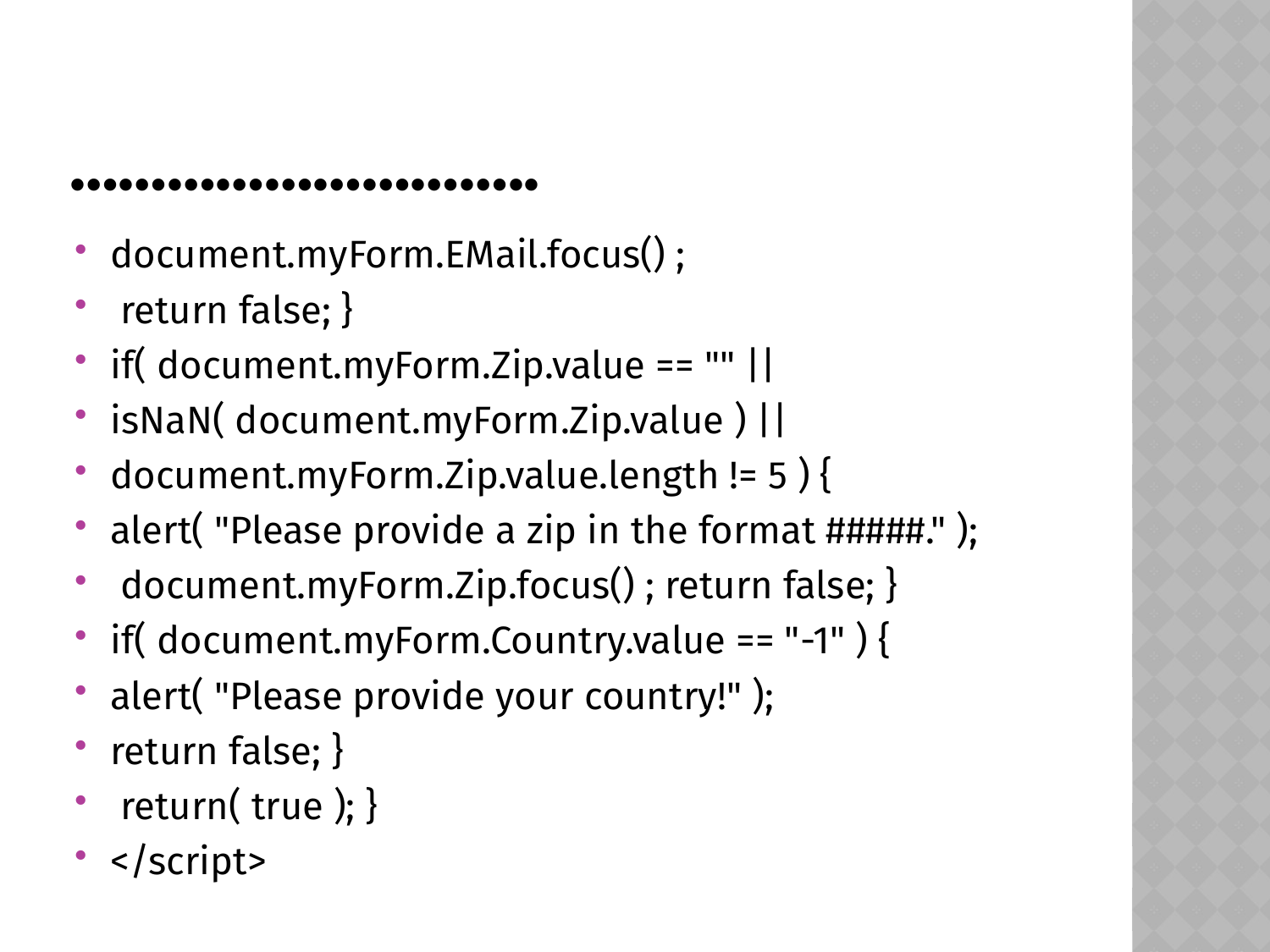

# ………………………..
document.myForm.EMail.focus() ;
 return false; }
if( document.myForm.Zip.value == "" ||
isNaN( document.myForm.Zip.value ) ||
document.myForm.Zip.value.length != 5 ) {
alert( "Please provide a zip in the format #####." );
 document.myForm.Zip.focus() ; return false; }
if( document.myForm.Country.value == "-1" ) {
alert( "Please provide your country!" );
return false; }
 return( true ); }
</script>